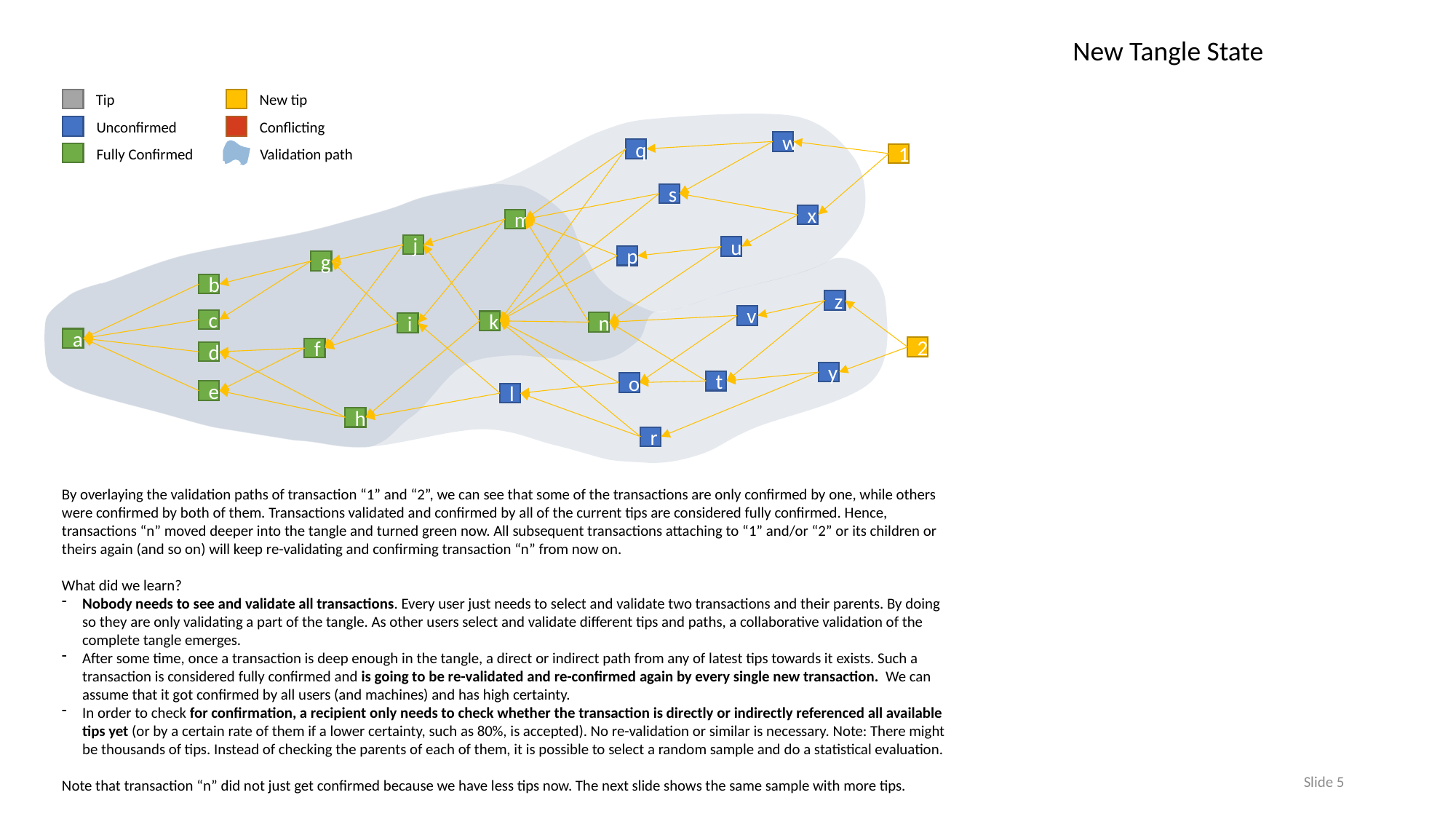

New Tangle State
New tip
Tip

Conflicting
Unconfirmed

w
Fully Confirmed
Validation path
q

1
s

x
m
j
u
p
g
b
z
v
c
k
n
i
a
2
f
d
y
t
o
e
l
h
r
By overlaying the validation paths of transaction “1” and “2”, we can see that some of the transactions are only confirmed by one, while others were confirmed by both of them. Transactions validated and confirmed by all of the current tips are considered fully confirmed. Hence, transactions “n” moved deeper into the tangle and turned green now. All subsequent transactions attaching to “1” and/or “2” or its children or theirs again (and so on) will keep re-validating and confirming transaction “n” from now on.

What did we learn?
Nobody needs to see and validate all transactions. Every user just needs to select and validate two transactions and their parents. By doing so they are only validating a part of the tangle. As other users select and validate different tips and paths, a collaborative validation of the complete tangle emerges.
After some time, once a transaction is deep enough in the tangle, a direct or indirect path from any of latest tips towards it exists. Such a transaction is considered fully confirmed and is going to be re-validated and re-confirmed again by every single new transaction.  We can assume that it got confirmed by all users (and machines) and has high certainty.
In order to check for confirmation, a recipient only needs to check whether the transaction is directly or indirectly referenced all available tips yet (or by a certain rate of them if a lower certainty, such as 80%, is accepted). No re-validation or similar is necessary. Note: There might be thousands of tips. Instead of checking the parents of each of them, it is possible to select a random sample and do a statistical evaluation.

Note that transaction “n” did not just get confirmed because we have less tips now. The next slide shows the same sample with more tips.
Slide 5